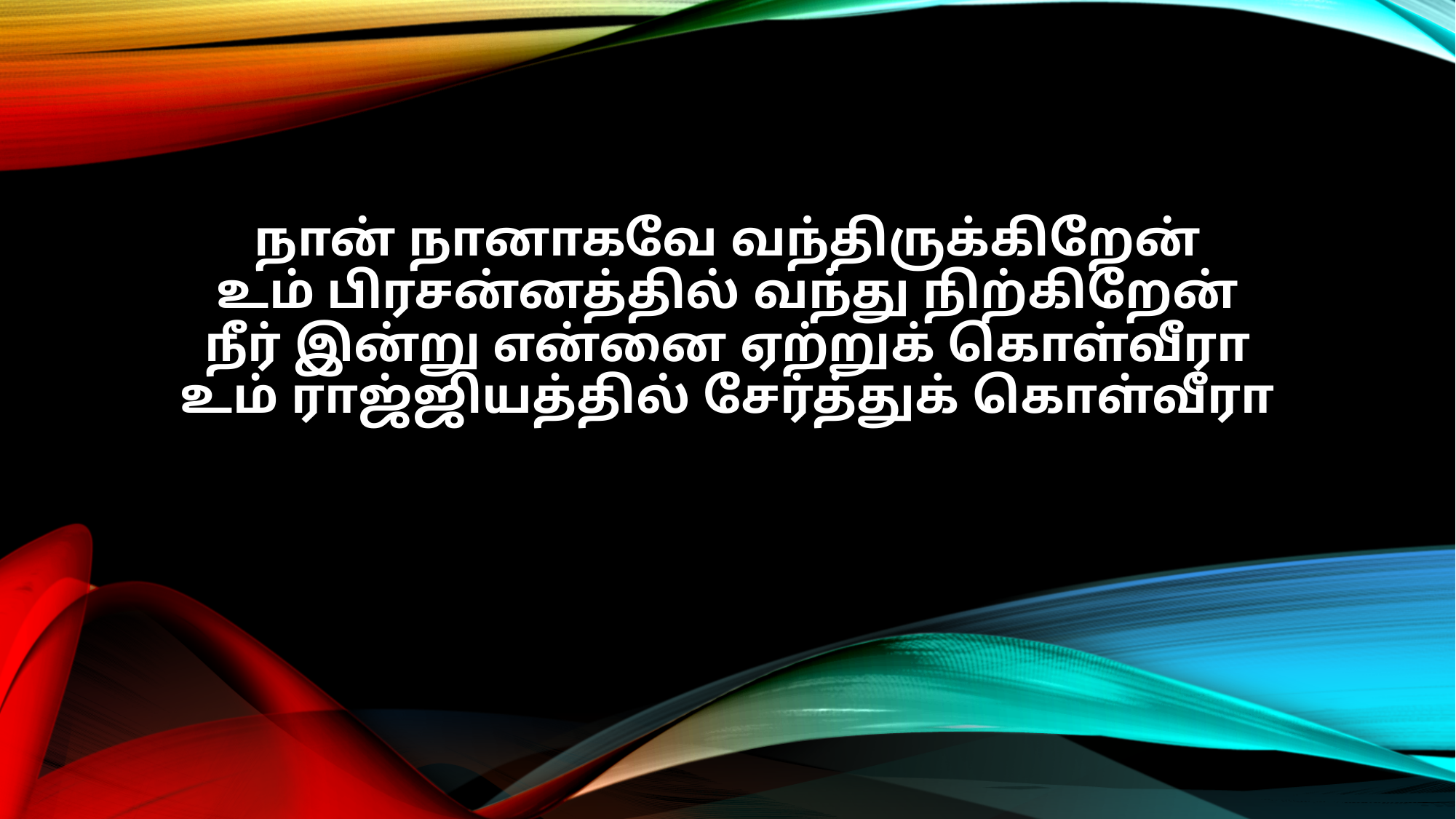

நான் நானாகவே வந்திருக்கிறேன்
உம் பிரசன்னத்தில் வந்து நிற்கிறேன்
நீர் இன்று என்னை ஏற்றுக் கொள்வீரா
உம் ராஜ்ஜியத்தில் சேர்த்துக் கொள்வீரா